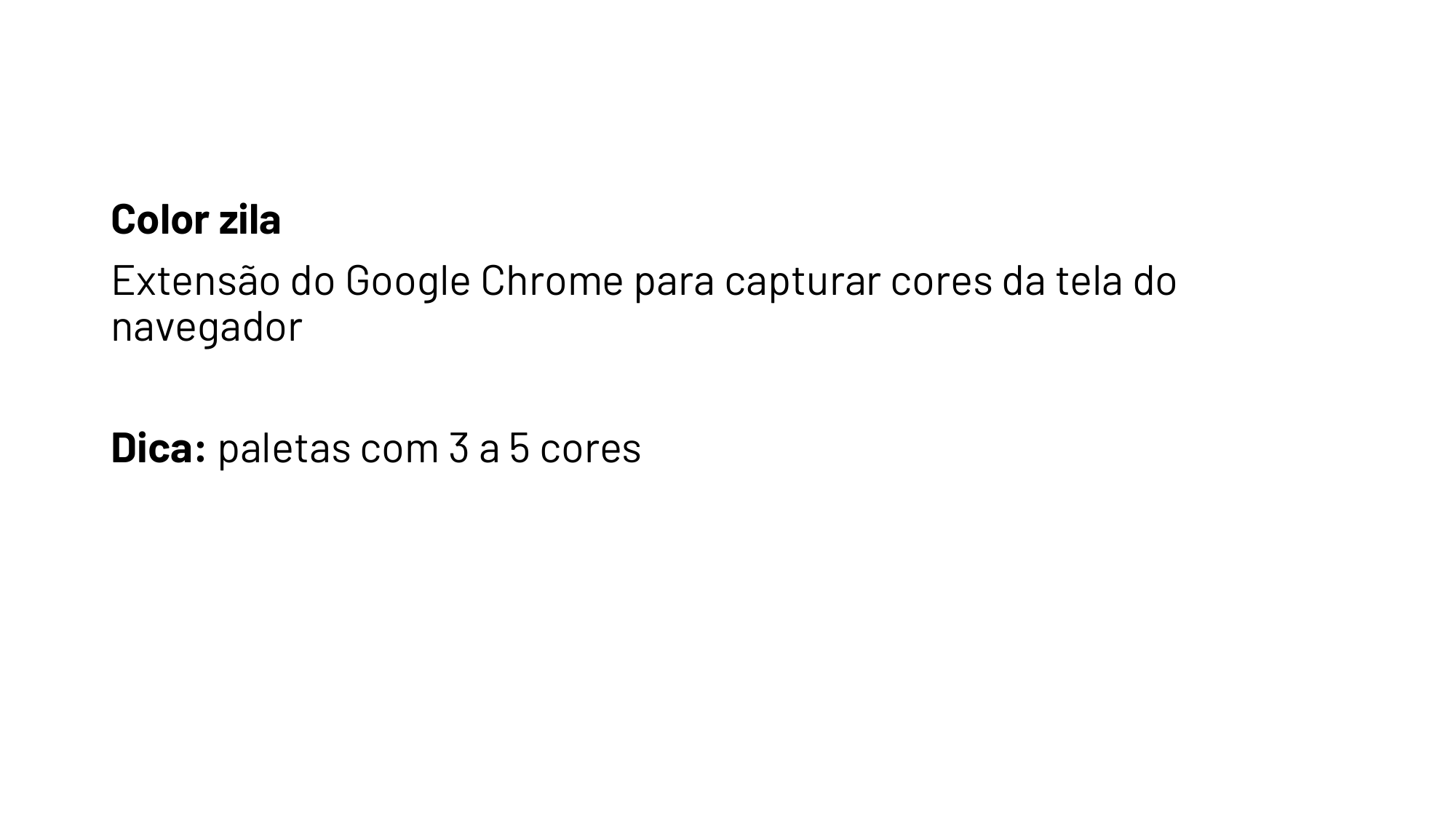

Color zila
Extensão do Google Chrome para capturar cores da tela do navegador

Dica: paletas com 3 a 5 cores